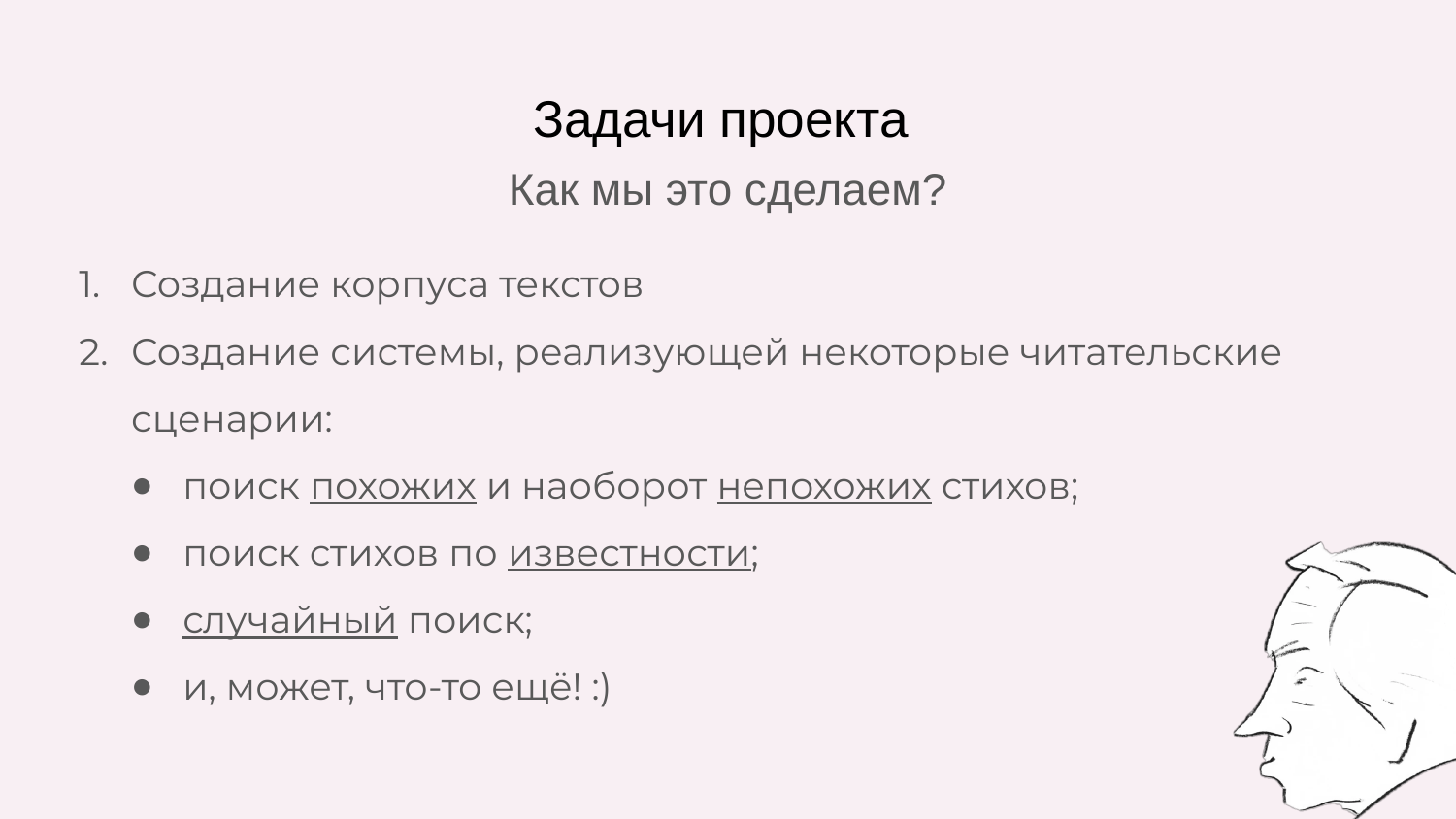

# Задачи проекта
Как мы это сделаем?
Создание корпуса текстов
Создание системы, реализующей некоторые читательские сценарии:
поиск похожих и наоборот непохожих стихов;
поиск стихов по известности;
случайный поиск;
и, может, что-то ещё! :)